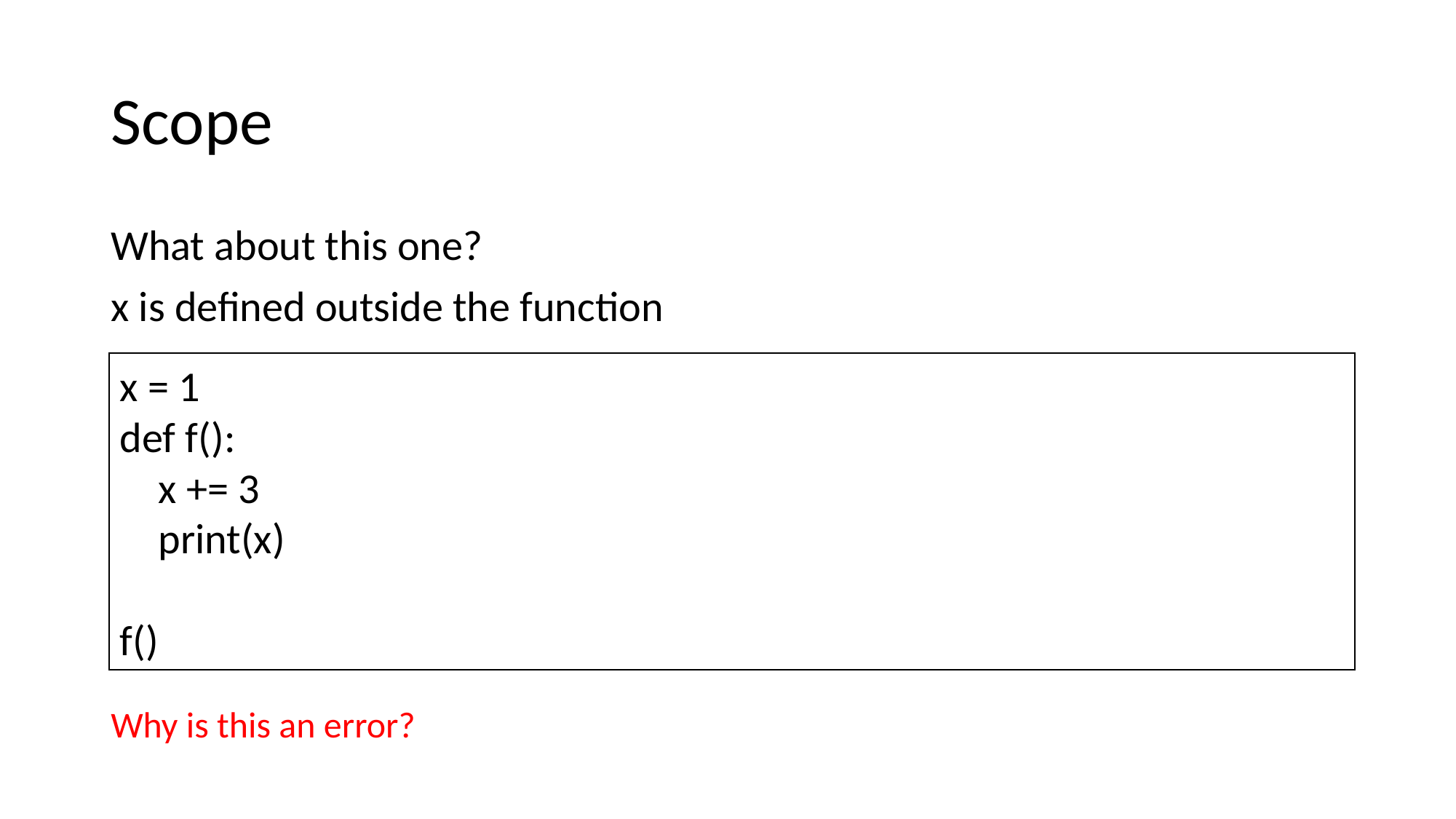

# Scope
What about this one?
x is defined outside the function
x = 1
def f():
    x += 3
    print(x)

f()
Why is this an error?